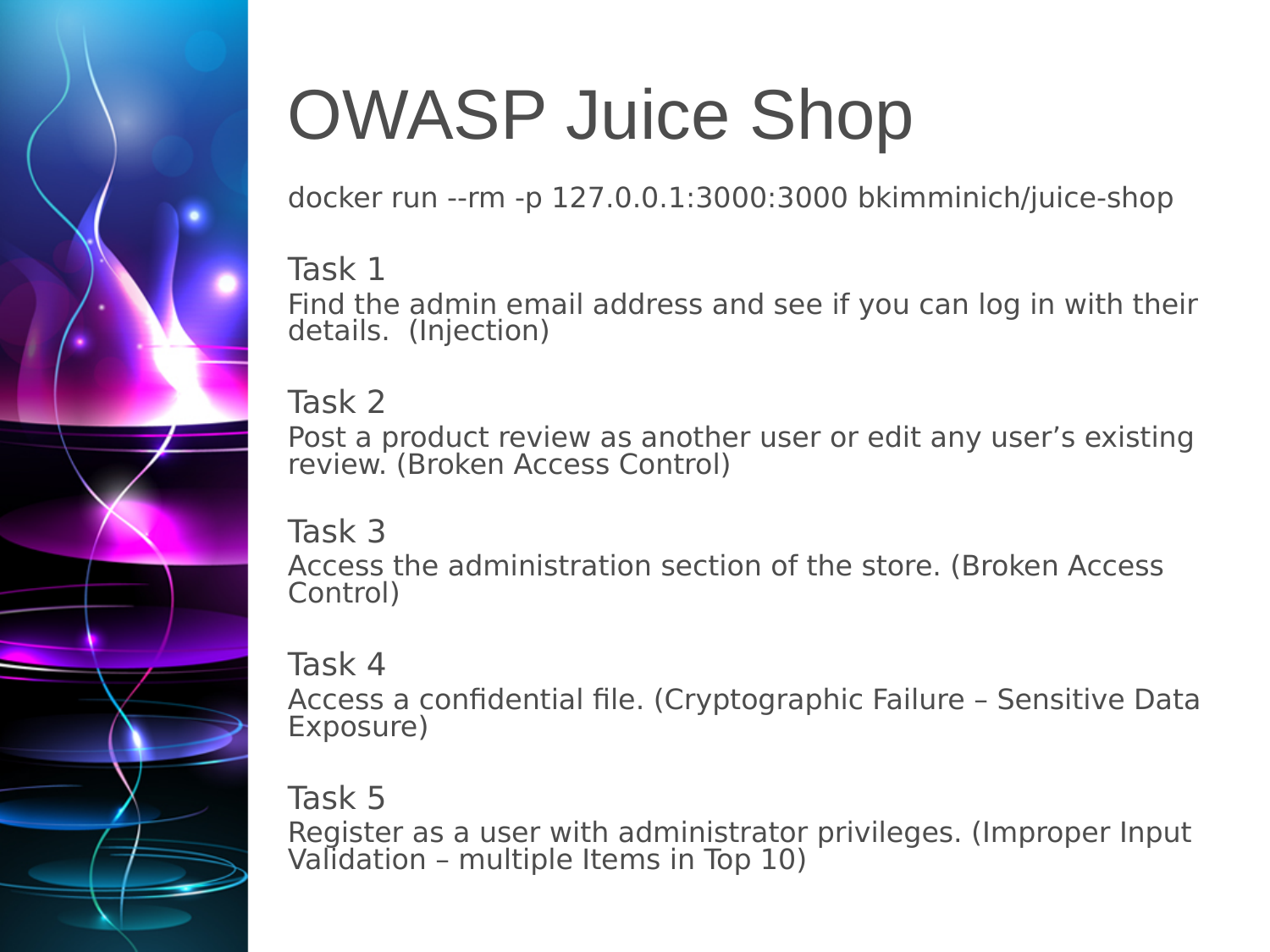

# OWASP Juice Shop

docker run --rm -p 127.0.0.1:3000:3000 bkimminich/juice-shop

Task 1
Find the admin email address and see if you can log in with their details.  (Injection)

Task 2
Post a product review as another user or edit any user’s existing review. (Broken Access Control)

Task 3
Access the administration section of the store. (Broken Access Control)

Task 4
Access a confidential file. (Cryptographic Failure – Sensitive Data Exposure)

Task 5
Register as a user with administrator privileges. (Improper Input Validation – multiple Items in Top 10)